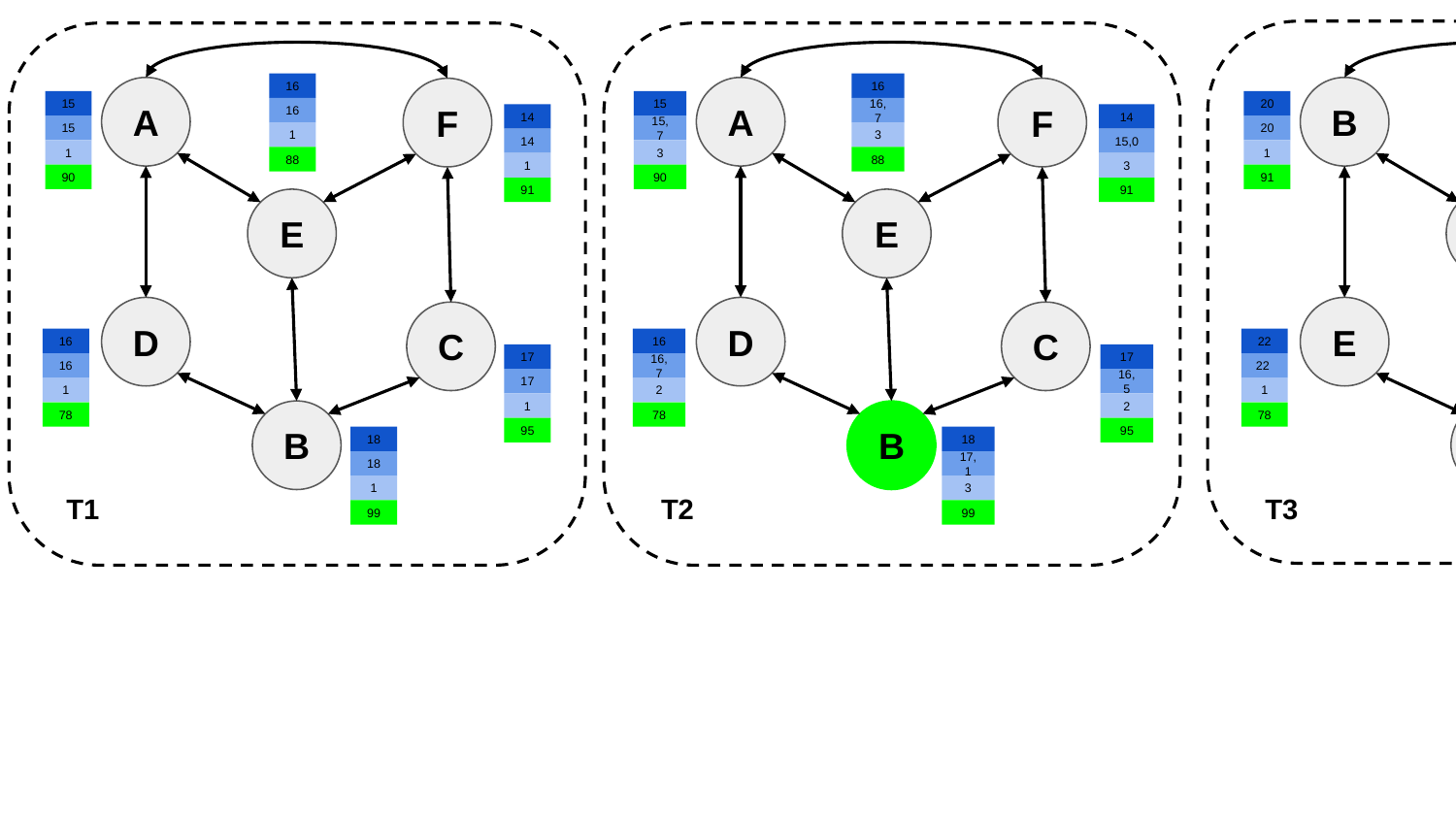

16
16,7
3
88
16
16
1
88
22
22
1
87
A
A
B
F
F
C
15
15,7
3
90
15
15
1
90
20
20
1
91
14
15,0
3
91
14
14
1
91
23
23
1
92
E
E
A
D
D
E
C
C
D
16
16
1
78
22
22
1
78
16
16,7
2
78
17
17
1
95
20
20
1
96
17
16,5
2
95
B
B
F
18
18
1
99
21
21
1
89
18
17,1
3
99
T1
T2
T3